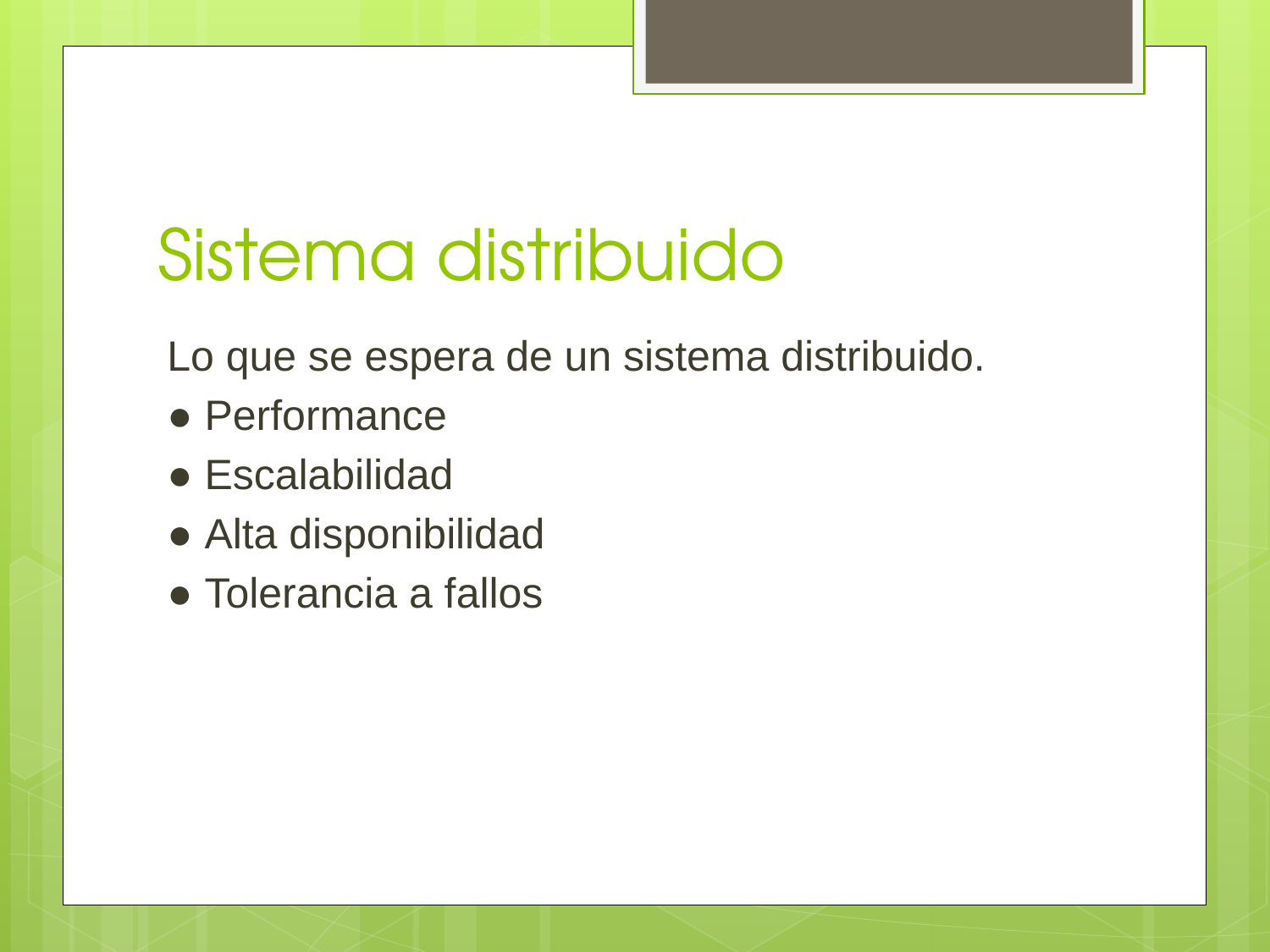

# Sistema distribuido
Lo que se espera de un sistema distribuido.
● Performance
● Escalabilidad
● Alta disponibilidad
● Tolerancia a fallos